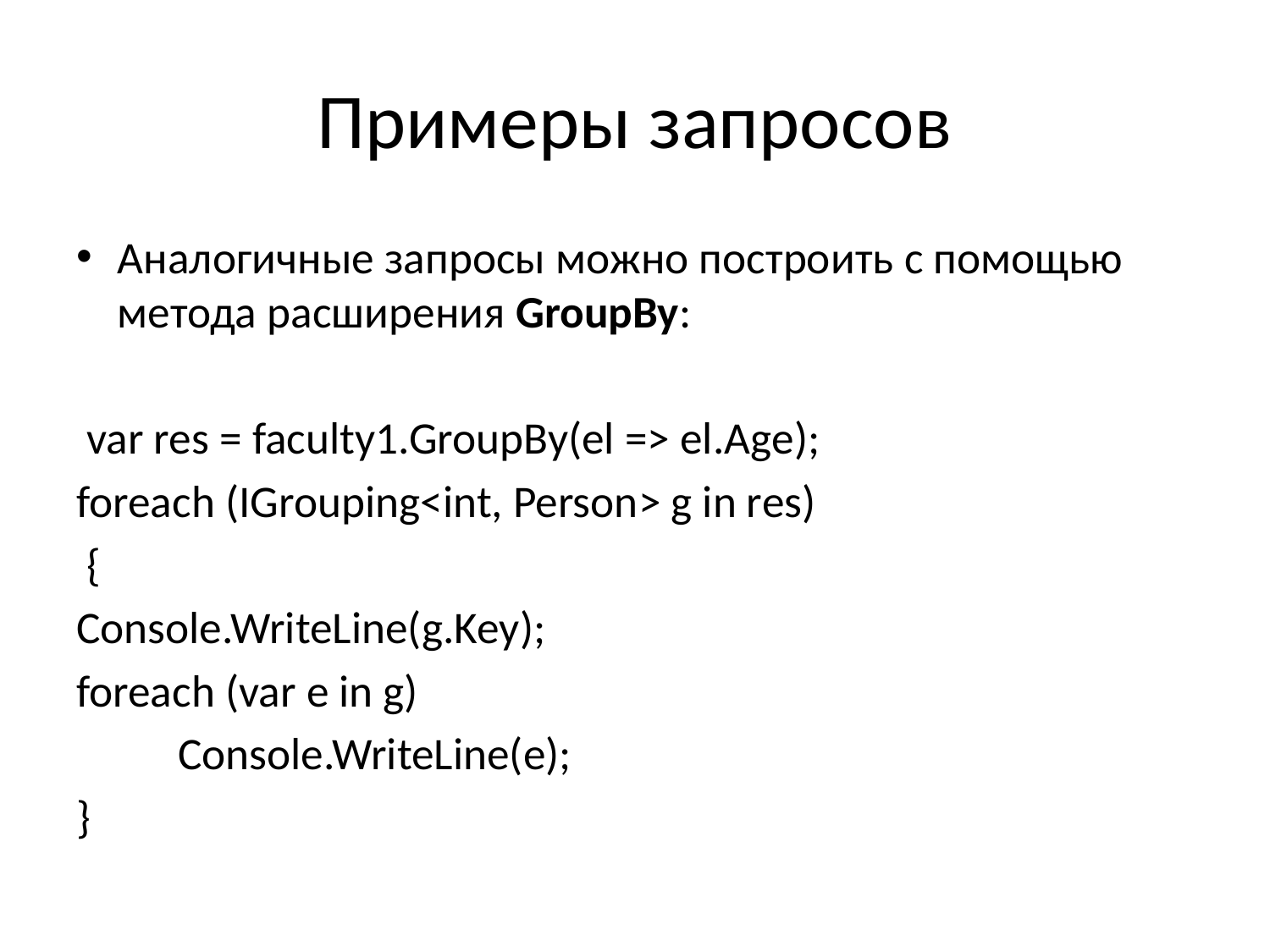

# Примеры запросов
Аналогичные запросы можно построить с помощью метода расширения GroupBy:

 var res = faculty1.GroupBy(el => el.Age);
foreach (IGrouping<int, Person> g in res)
 {
Console.WriteLine(g.Key);
foreach (var e in g)
	Console.WriteLine(e);
}